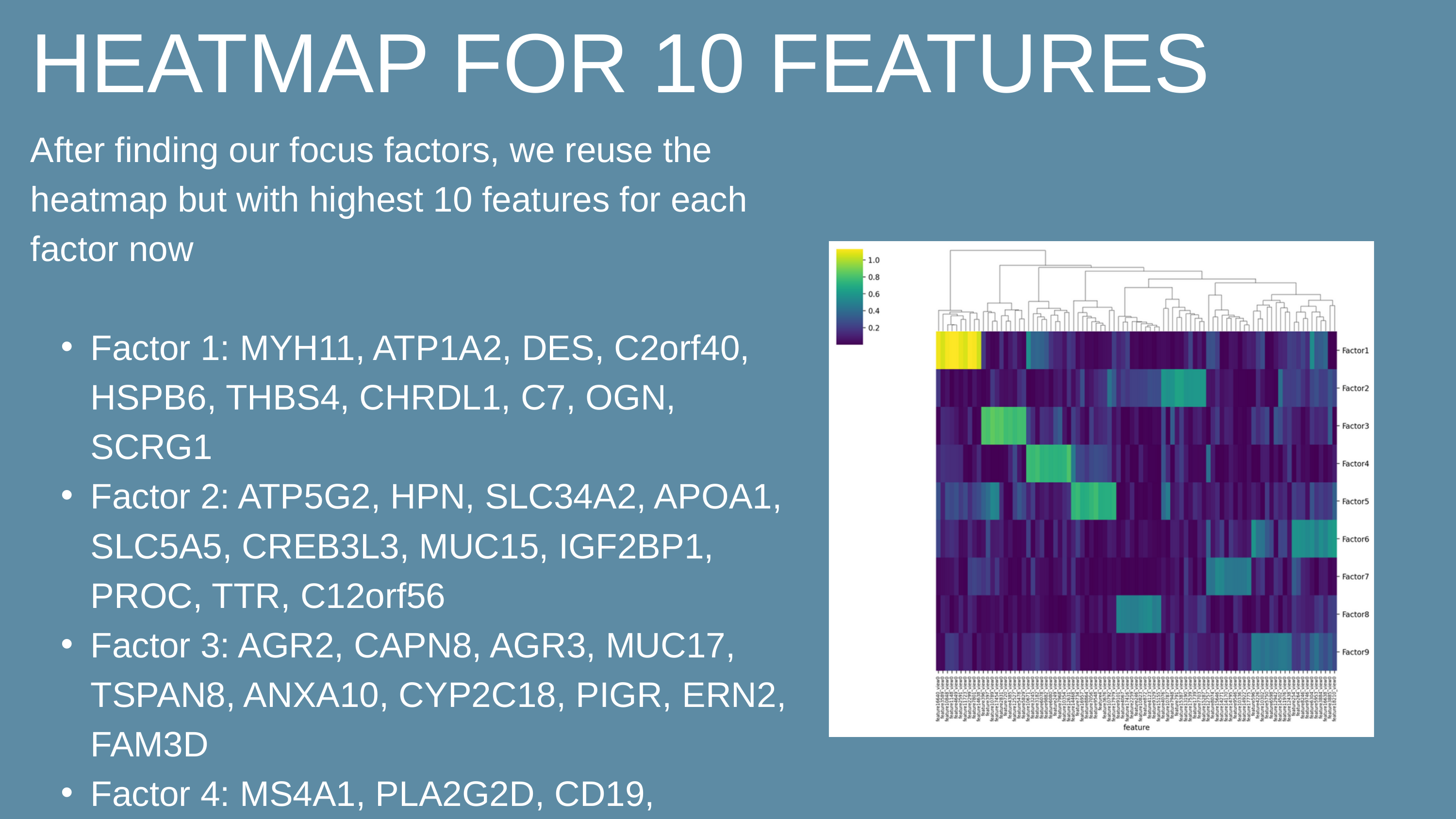

HEATMAP FOR 10 FEATURES
After finding our focus factors, we reuse the heatmap but with highest 10 features for each factor now

Factor 1: MYH11, ATP1A2, DES, C2orf40, HSPB6, THBS4, CHRDL1, C7, OGN, SCRG1
Factor 2: ATP5G2, HPN, SLC34A2, APOA1, SLC5A5, CREB3L3, MUC15, IGF2BP1, PROC, TTR, C12orf56
Factor 3: AGR2, CAPN8, AGR3, MUC17, TSPAN8, ANXA10, CYP2C18, PIGR, ERN2, FAM3D
Factor 4: MS4A1, PLA2G2D, CD19, CD79A, LY9, FCRL3, FCRL5, ADAM6, IGJ, MGC29506, S100A2